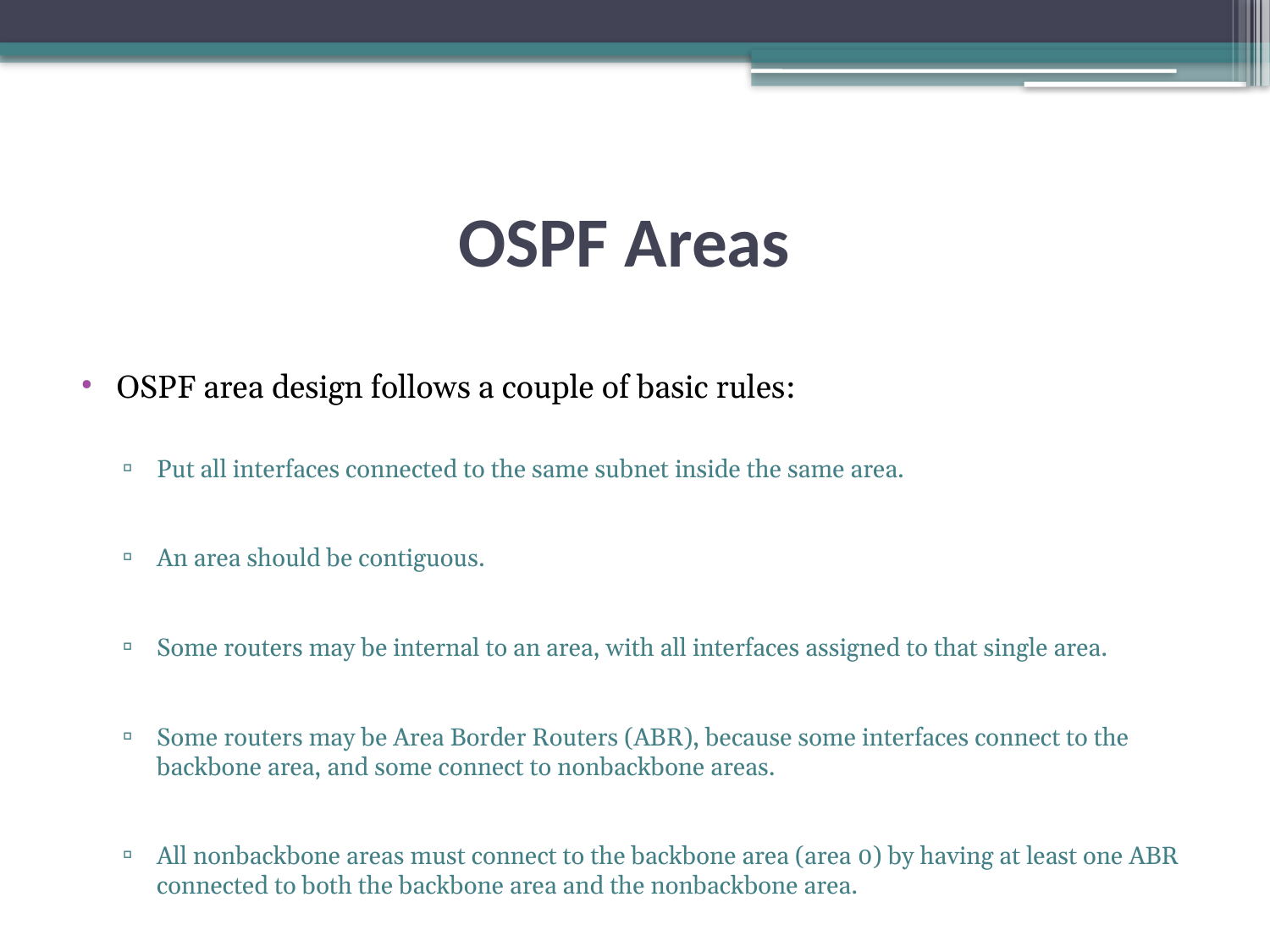

OSPF Areas
OSPF area design follows a couple of basic rules:

Put all interfaces connected to the same subnet inside the same area.

An area should be contiguous.

Some routers may be internal to an area, with all interfaces assigned to that single area.

Some routers may be Area Border Routers (ABR), because some interfaces connect to the backbone area, and some connect to nonbackbone areas.

All nonbackbone areas must connect to the backbone area (area 0) by having at least one ABR connected to both the backbone area and the nonbackbone area.